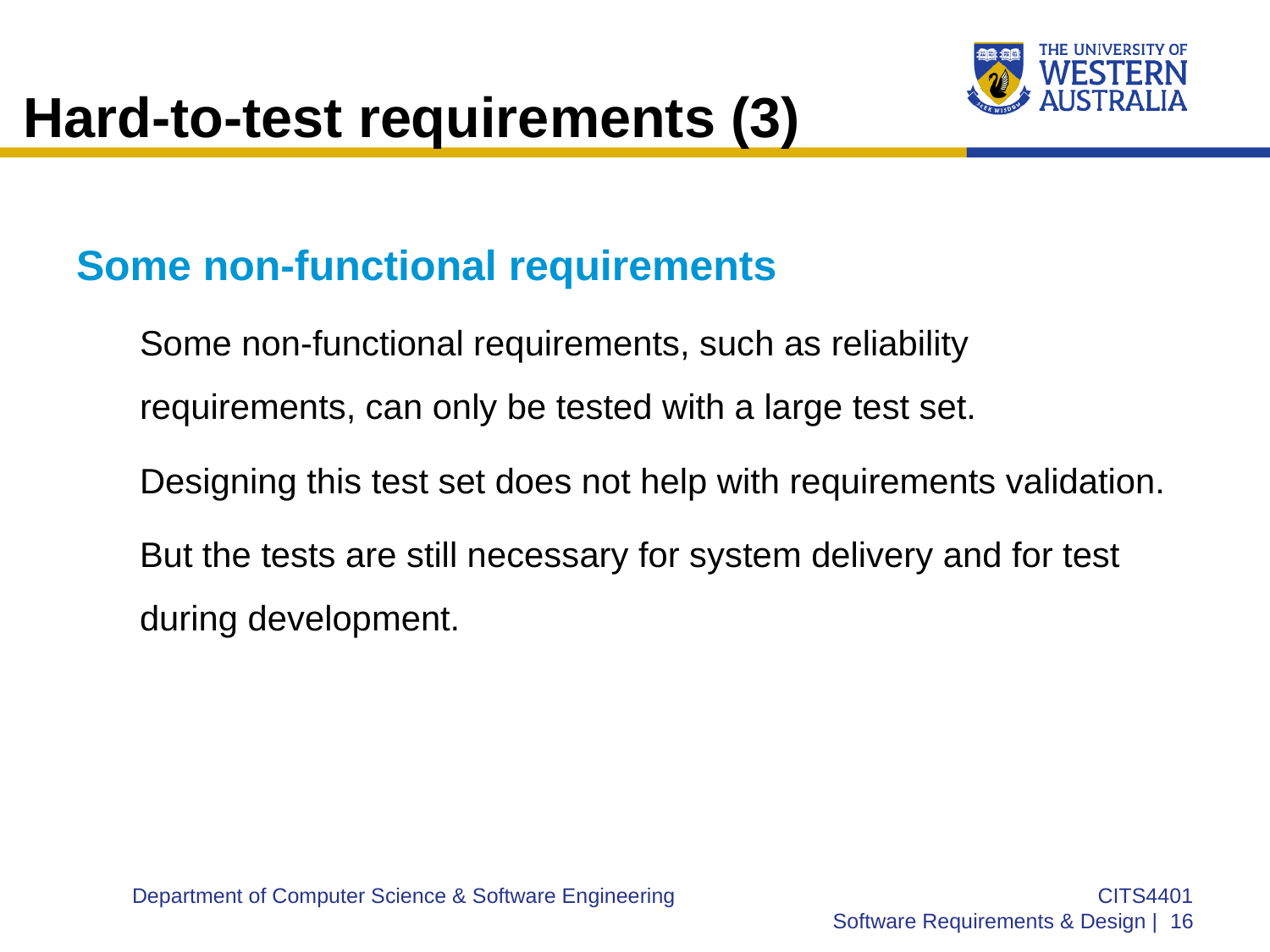

# Hard-to-test requirements (3)
Some non-functional requirements
Some non-functional requirements, such as reliability requirements, can only be tested with a large test set.
Designing this test set does not help with requirements validation.
But the tests are still necessary for system delivery and for test during development.